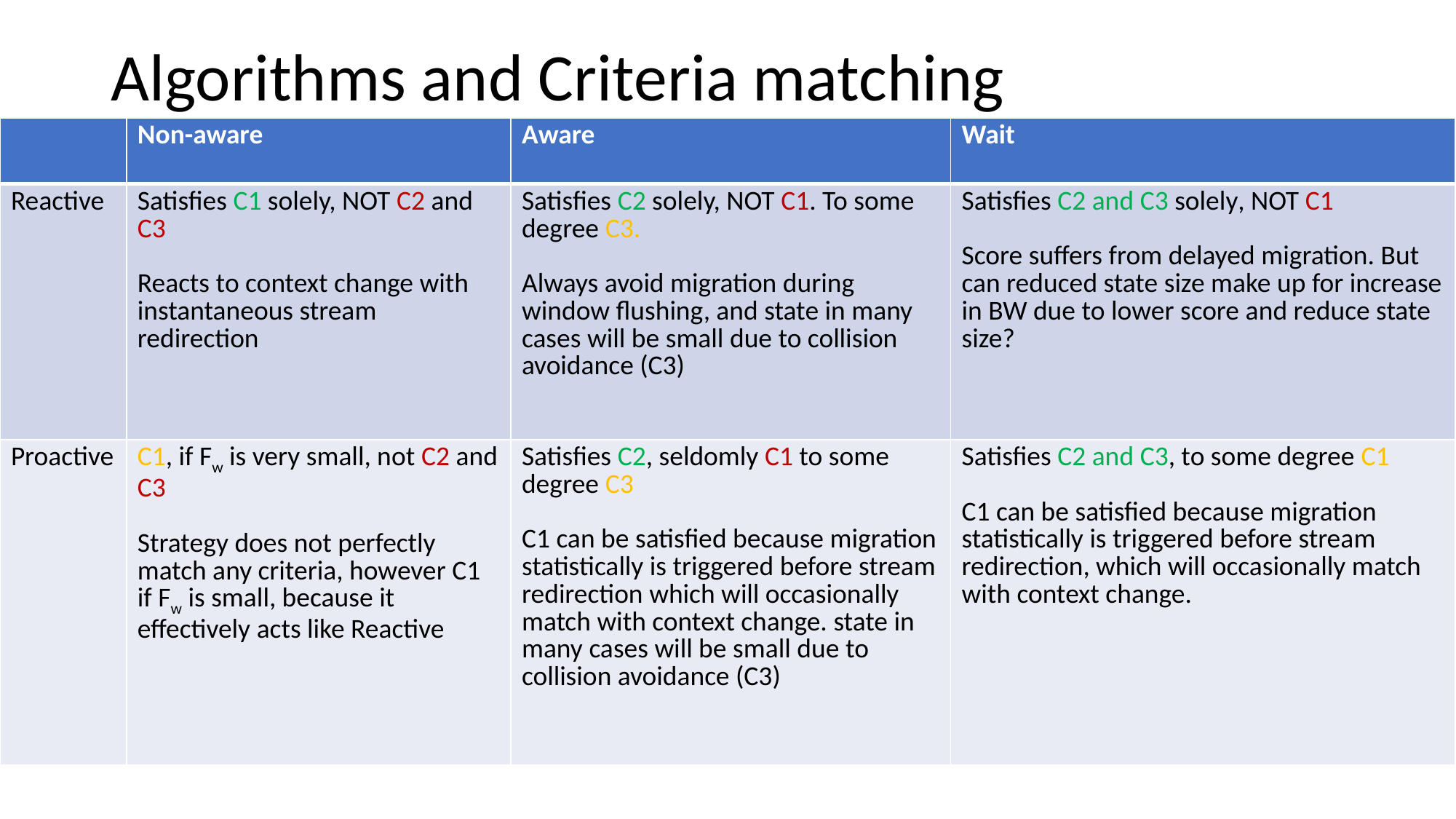

# Algorithms and Criteria matching
|  | Non-aware | Aware | Wait |
| --- | --- | --- | --- |
| Reactive | Satisfies C1 solely, NOT C2 and C3 Reacts to context change with instantaneous stream redirection | Satisfies C2 solely, NOT C1. To some degree C3. Always avoid migration during window flushing, and state in many cases will be small due to collision avoidance (C3) | Satisfies C2 and C3 solely, NOT C1 Score suffers from delayed migration. But can reduced state size make up for increase in BW due to lower score and reduce state size? |
| Proactive | C1, if Fw is very small, not C2 and C3 Strategy does not perfectly match any criteria, however C1 if Fw is small, because it effectively acts like Reactive | Satisfies C2, seldomly C1 to some degree C3 C1 can be satisfied because migration statistically is triggered before stream redirection which will occasionally match with context change. state in many cases will be small due to collision avoidance (C3) | Satisfies C2 and C3, to some degree C1 C1 can be satisfied because migration statistically is triggered before stream redirection, which will occasionally match with context change. |